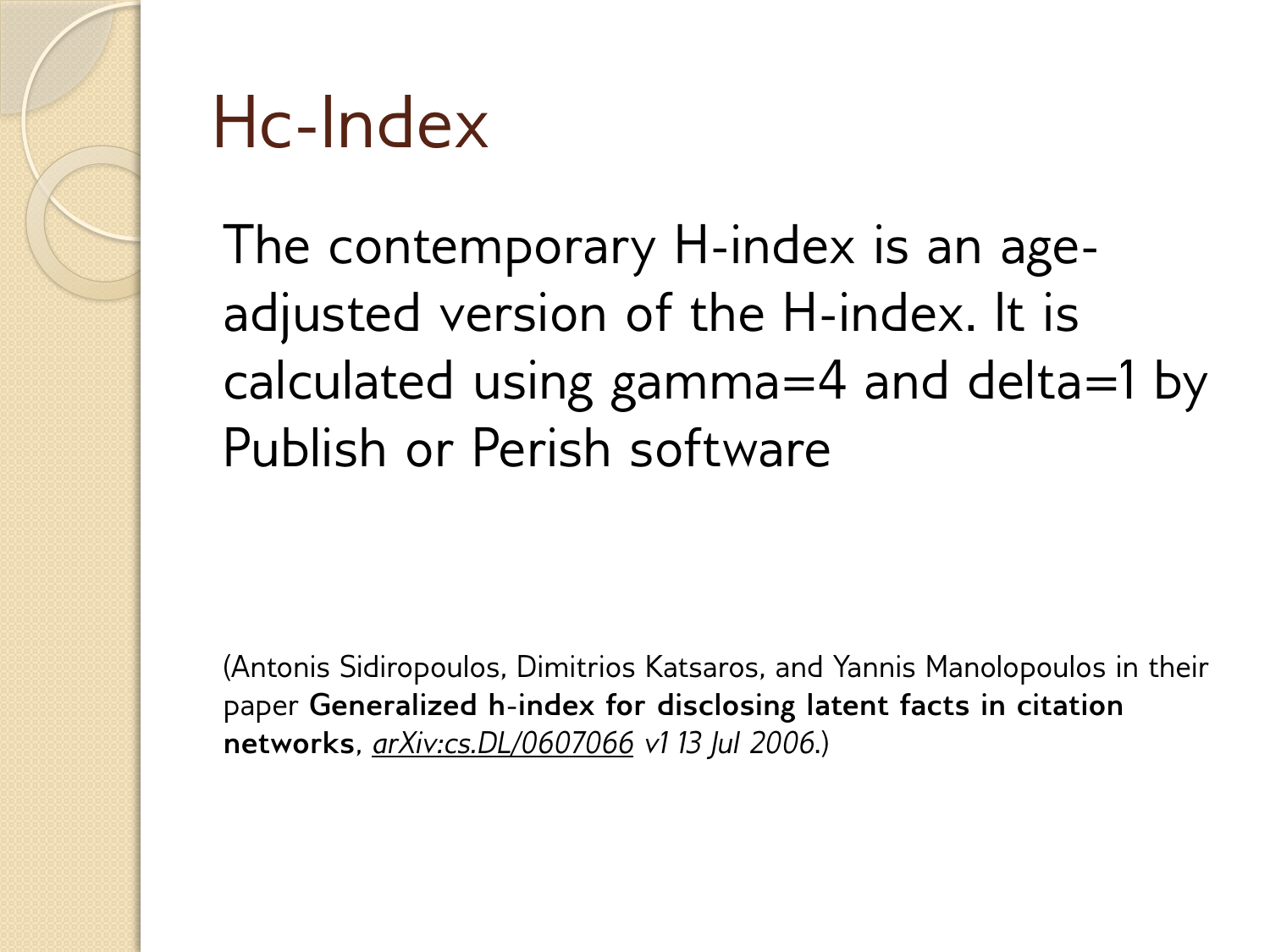

# Hc-Index
The contemporary H-index is an age-adjusted version of the H-index. It is calculated using gamma=4 and delta=1 by Publish or Perish software

(Antonis Sidiropoulos, Dimitrios Katsaros, and Yannis Manolopoulos in their paper Generalized h-index for disclosing latent facts in citation networks, arXiv:cs.DL/0607066 v1 13 Jul 2006.)